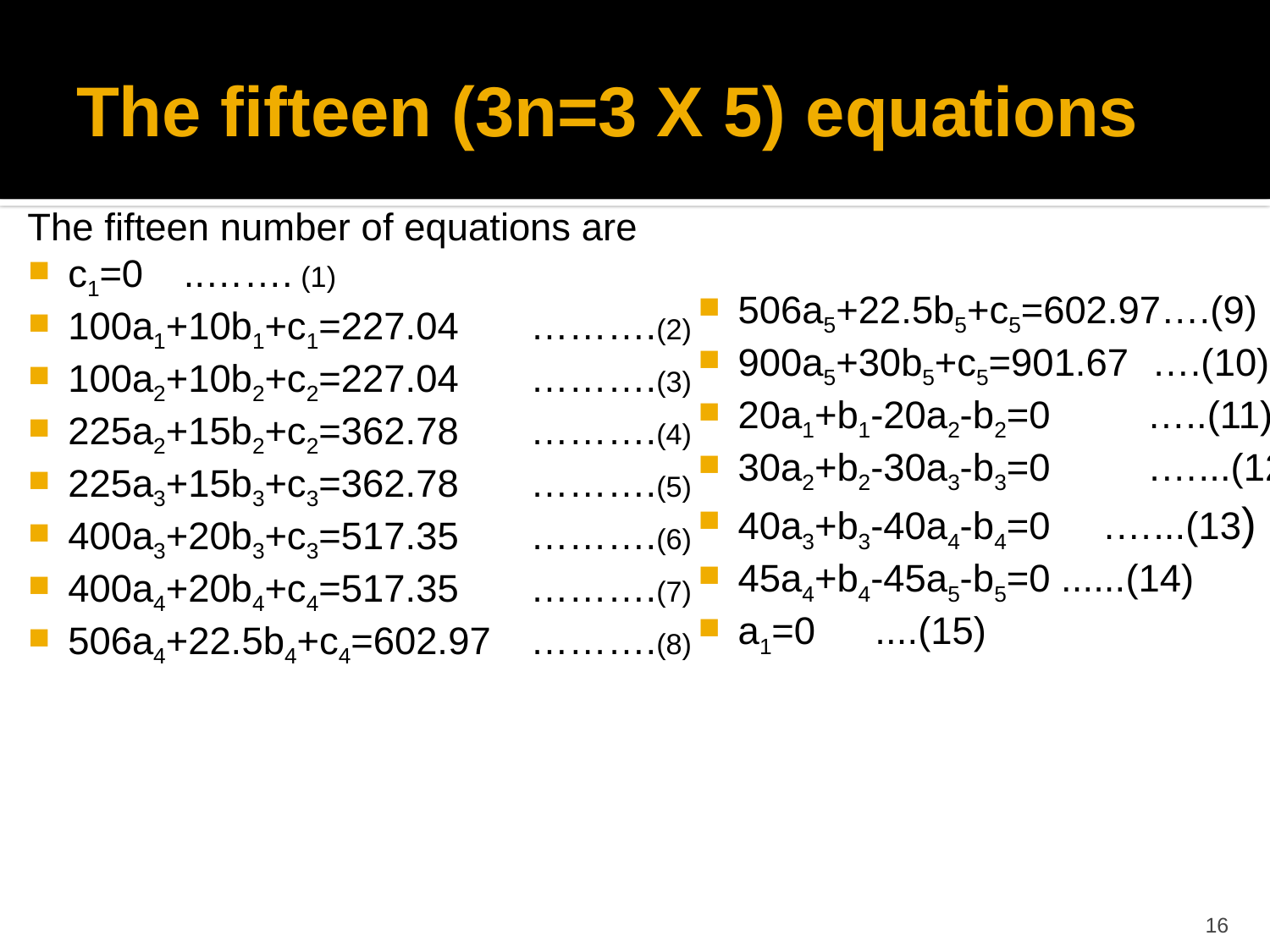

# The fifteen (3n=3 X 5) equations
The fifteen number of equations are
c1=0			..……. (1)
100a1+10b1+c1=227.04	……….(2)
100a2+10b2+c2=227.04	……….(3)
225a2+15b2+c2=362.78	……….(4)
225a3+15b3+c3=362.78	……….(5)
400a3+20b3+c3=517.35	……….(6)
400a4+20b4+c4=517.35	……….(7)
506a4+22.5b4+c4=602.97	……….(8)

506a5+22.5b5+c5=602.97….(9)
900a5+30b5+c5=901.67   ….(10)
20a1+b1-20a2-b2=0         …..(11)
30a2+b2-30a3-b3=0	      .…...(12)
40a3+b3-40a4-b4=0     .…...(13)
45a4+b4-45a5-b5=0 ......(14)
a1=0		  ....(15)

16